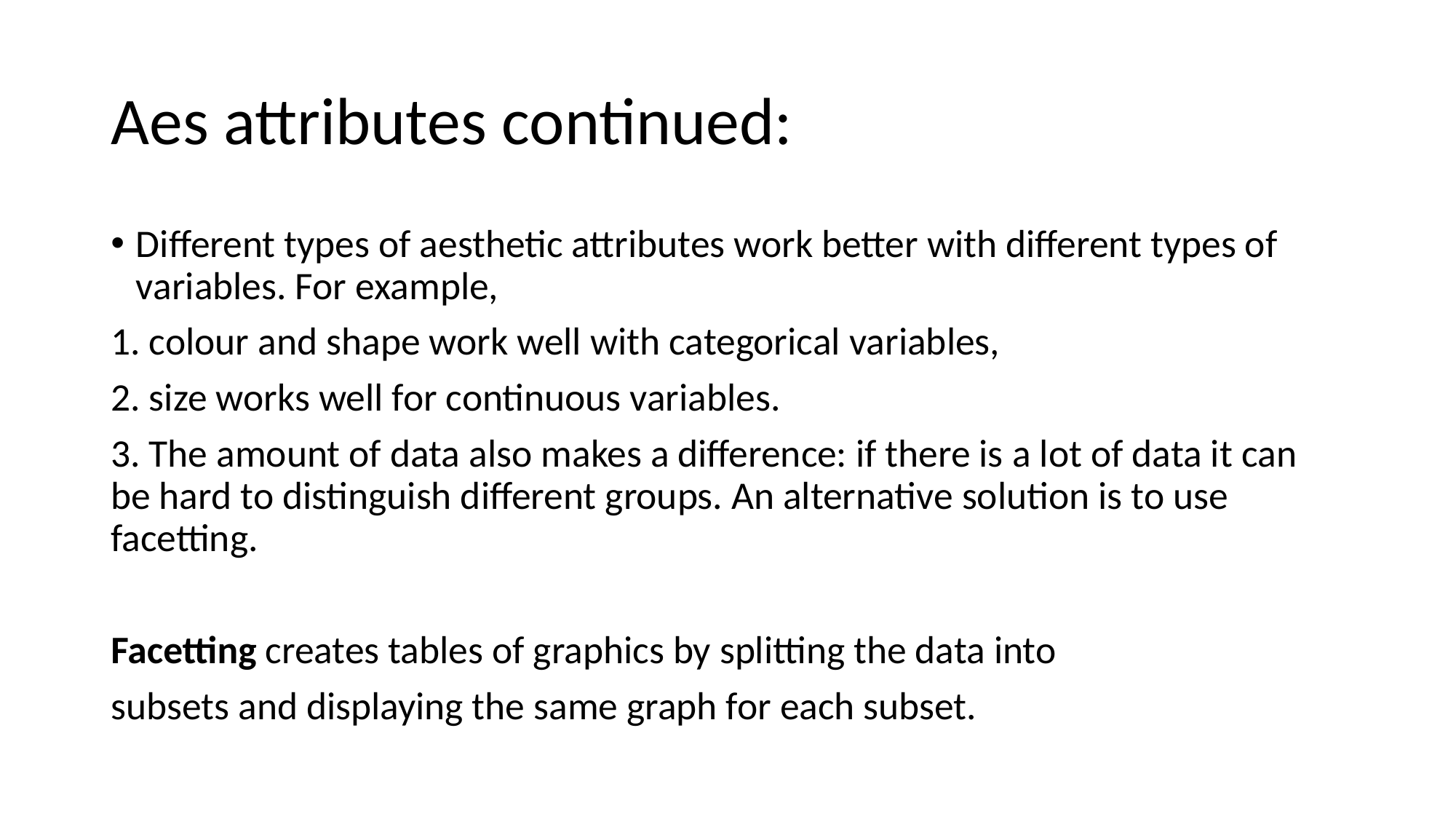

# Aes attributes continued:
Different types of aesthetic attributes work better with different types of variables. For example,
1. colour and shape work well with categorical variables,
2. size works well for continuous variables.
3. The amount of data also makes a difference: if there is a lot of data it can be hard to distinguish different groups. An alternative solution is to use facetting.

Facetting creates tables of graphics by splitting the data into
subsets and displaying the same graph for each subset.